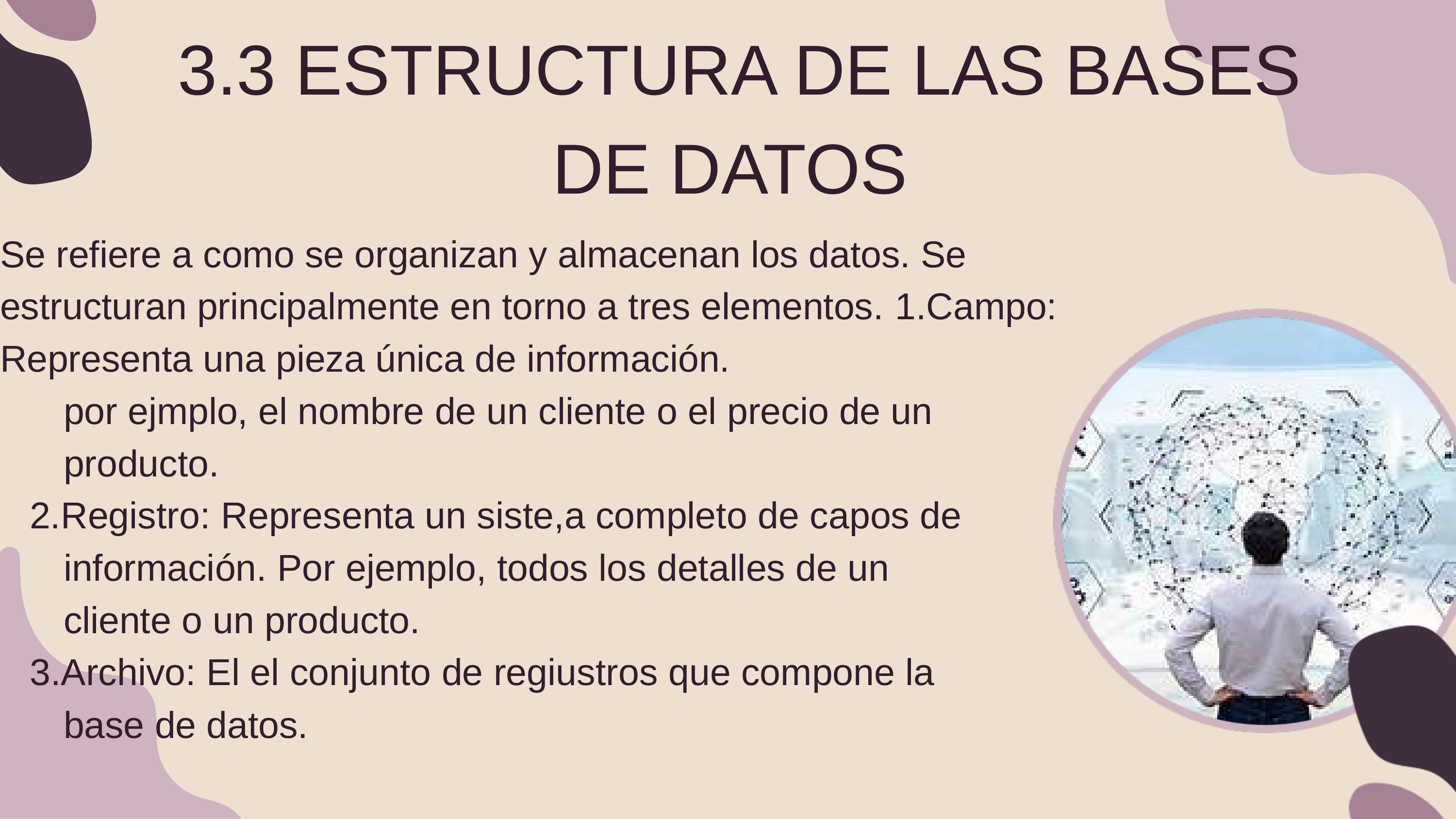

3.3 ESTRUCTURA DE LAS BASES DE DATOS
Se refiere a como se organizan y almacenan los datos. Se estructuran principalmente en torno a tres elementos. 1.Campo: Representa una pieza única de información.

por ejmplo, el nombre de un cliente o el precio de un producto.
2.Registro: Representa un siste,a completo de capos de
información. Por ejemplo, todos los detalles de un cliente o un producto.

3.Archivo: El el conjunto de regiustros que compone la
base de datos.